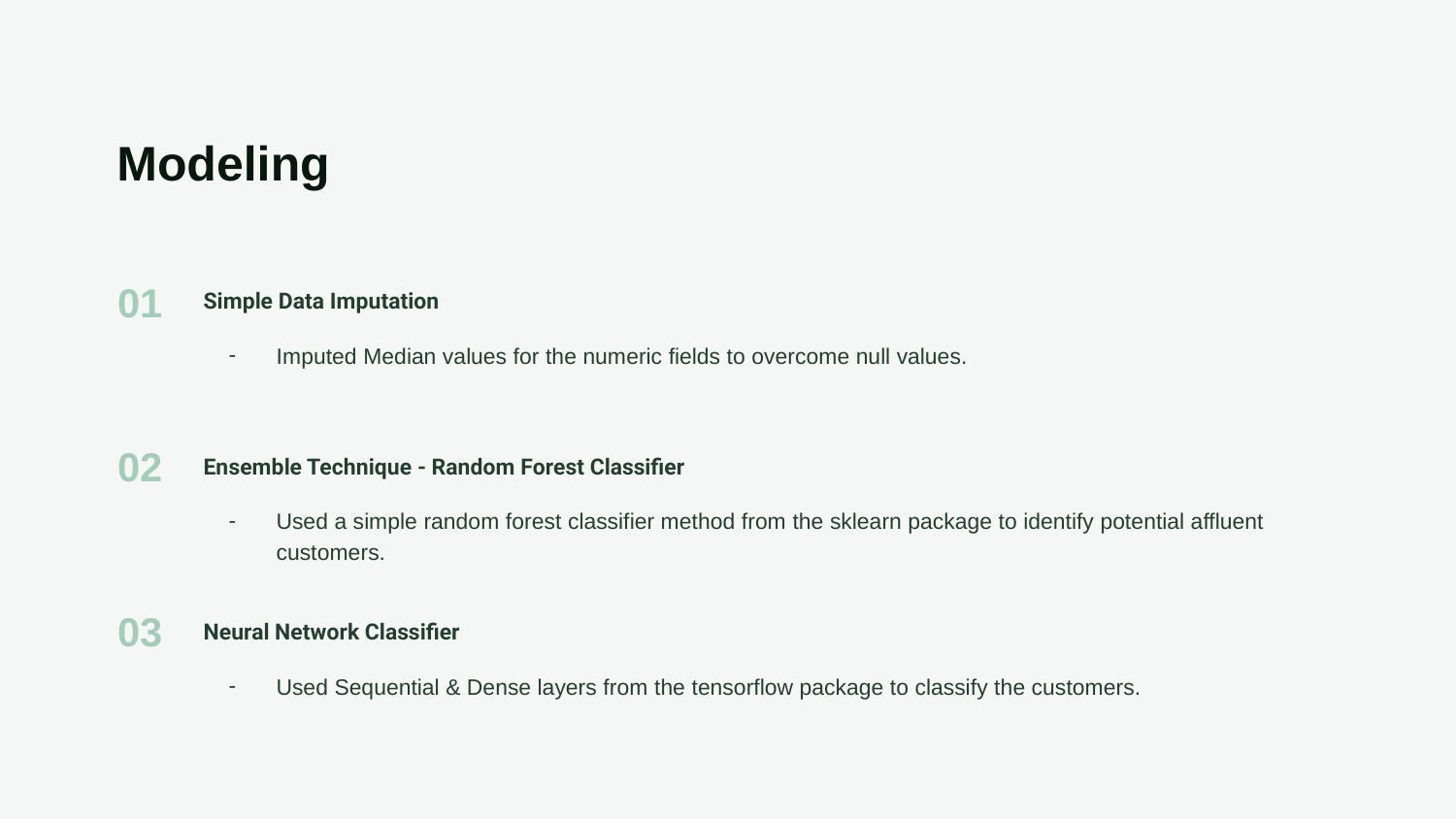

# Modeling
Simple Data Imputation
Imputed Median values for the numeric fields to overcome null values.
Ensemble Technique - Random Forest Classifier
Used a simple random forest classifier method from the sklearn package to identify potential affluent customers.
Neural Network Classifier
Used Sequential & Dense layers from the tensorflow package to classify the customers.